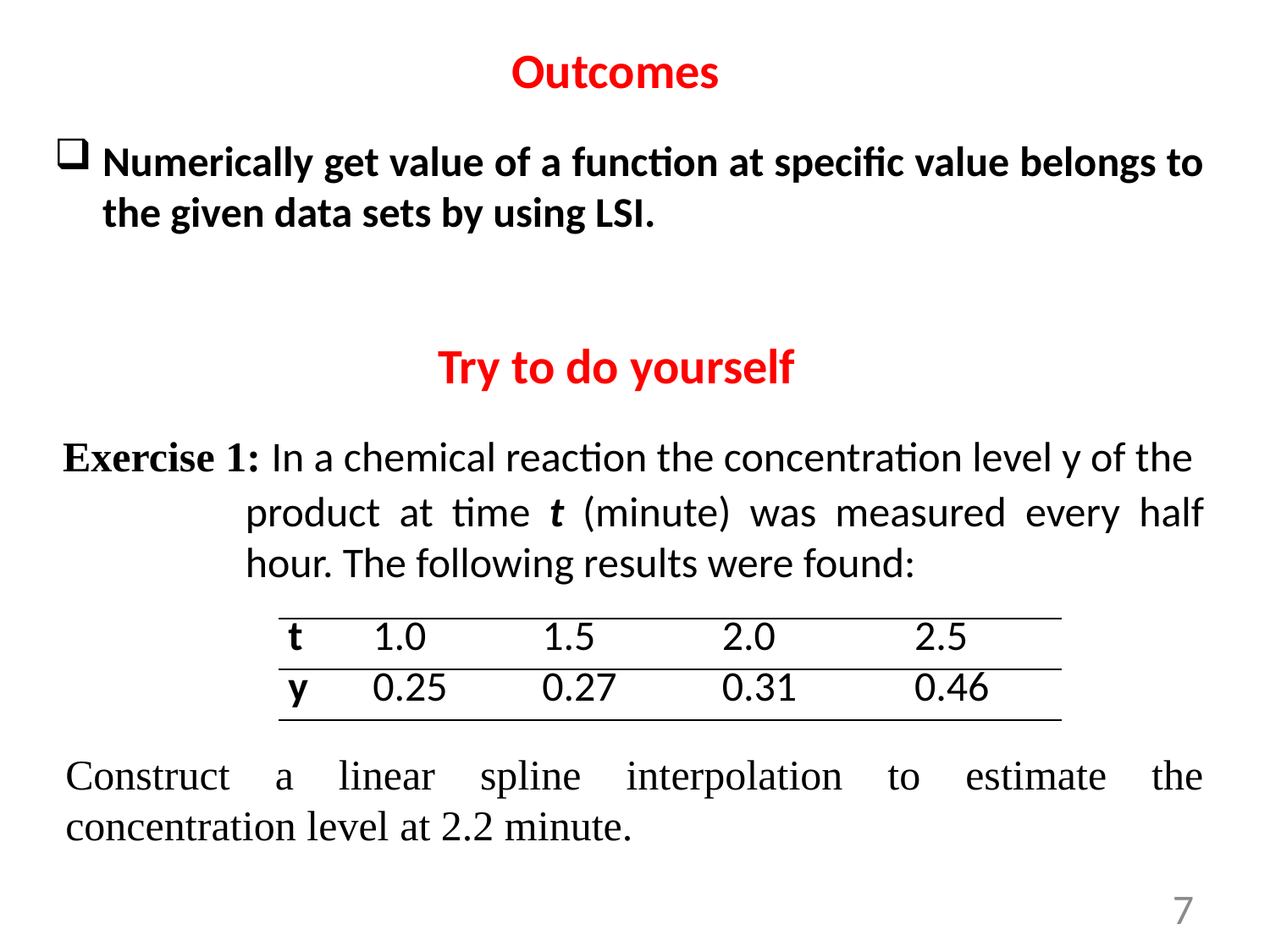

Outcomes
Numerically get value of a function at specific value belongs to the given data sets by using LSI.
Try to do yourself
Exercise 1: In a chemical reaction the concentration level y of the
product at time t (minute) was measured every half hour. The following results were found:
| t | 1.0 | 1.5 | 2.0 | 2.5 |
| --- | --- | --- | --- | --- |
| y | 0.25 | 0.27 | 0.31 | 0.46 |
Construct a linear spline interpolation to estimate the concentration level at 2.2 minute.
7